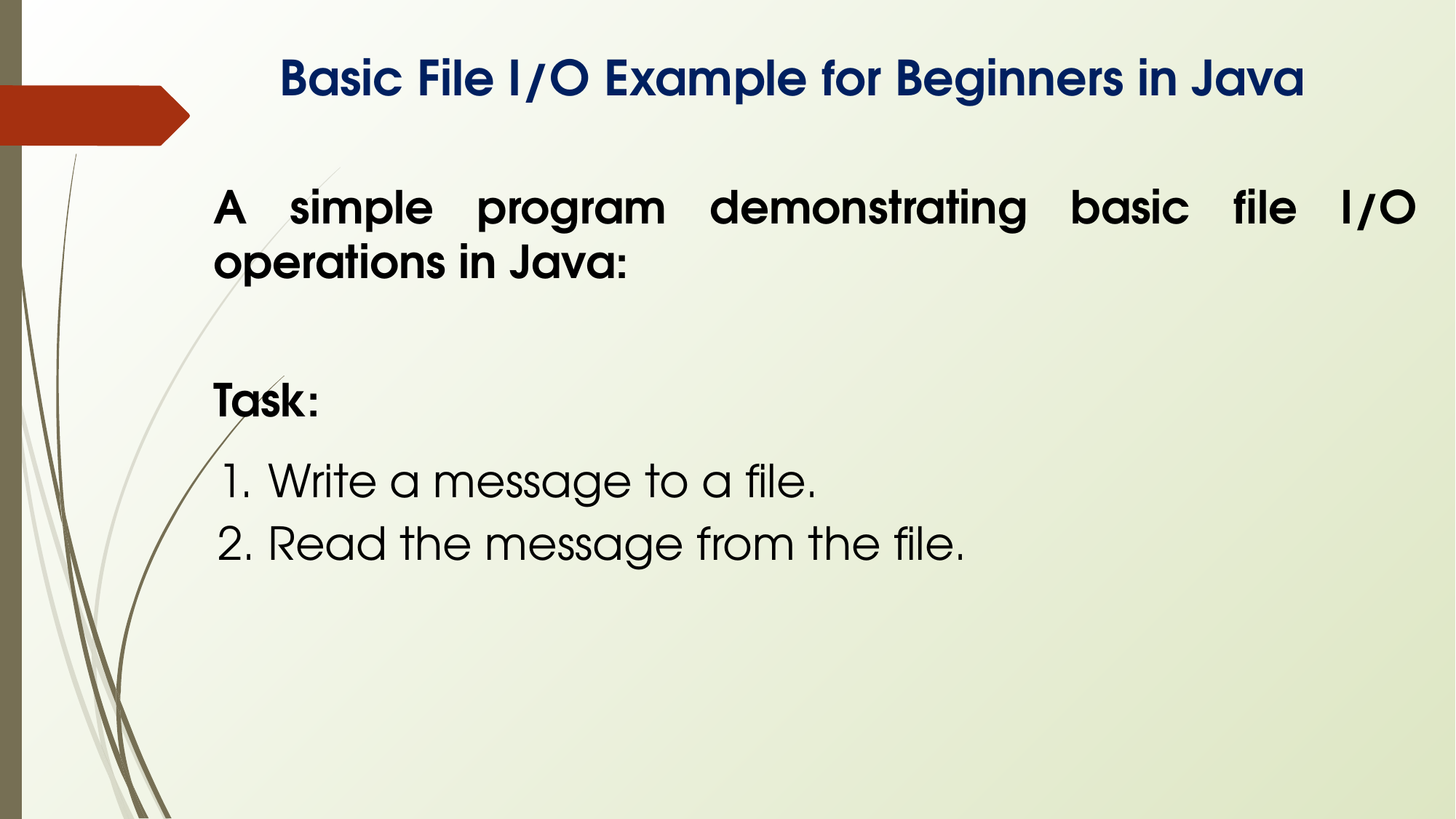

Basic File I/O Example for Beginners in Java

A simple program demonstrating basic file I/O operations in Java:

Task:
Write a message to a file.
Read the message from the file.